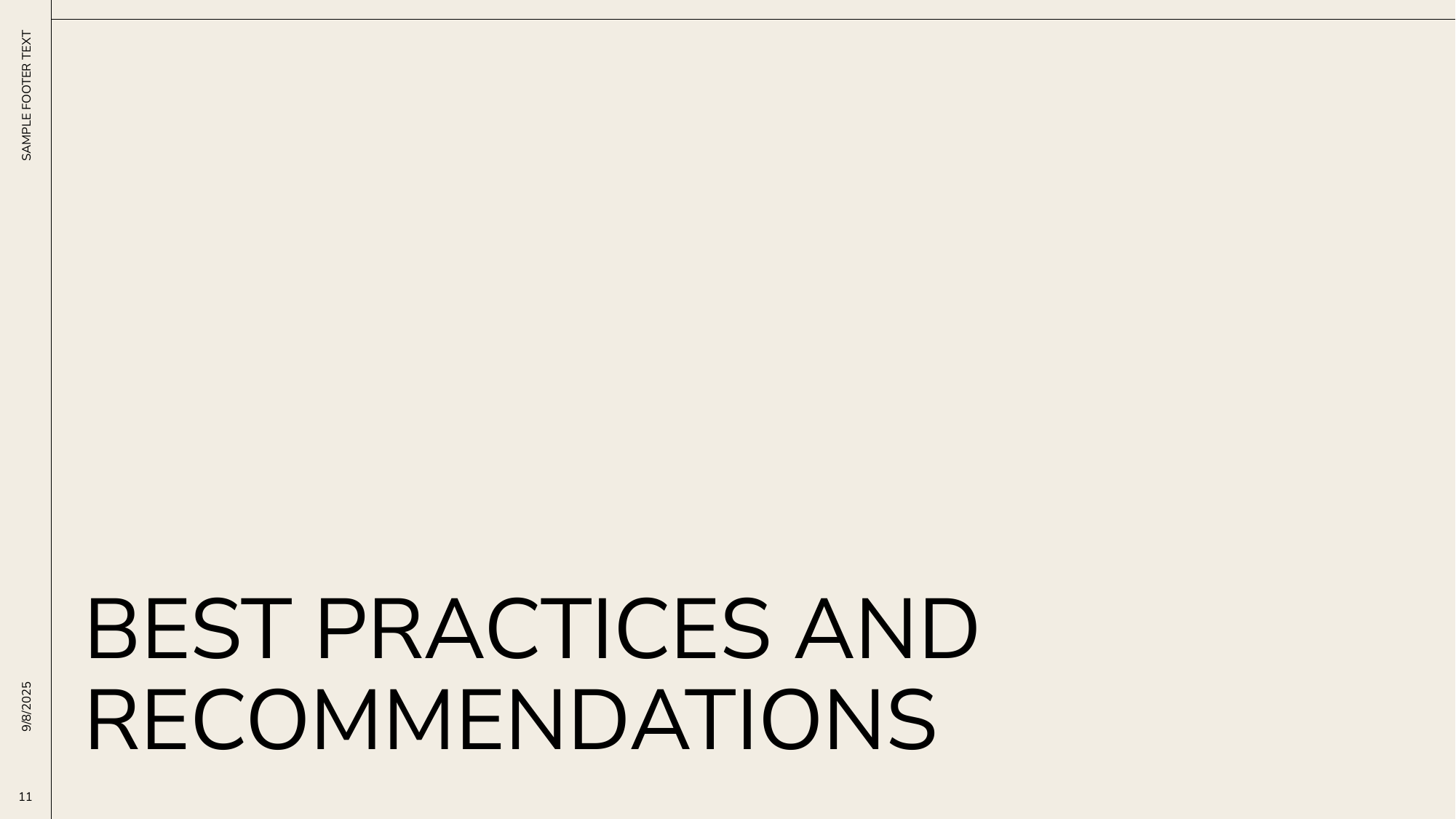

# Best Practices and Recommendations
SAMPLE FOOTER TEXT
9/8/2025
11